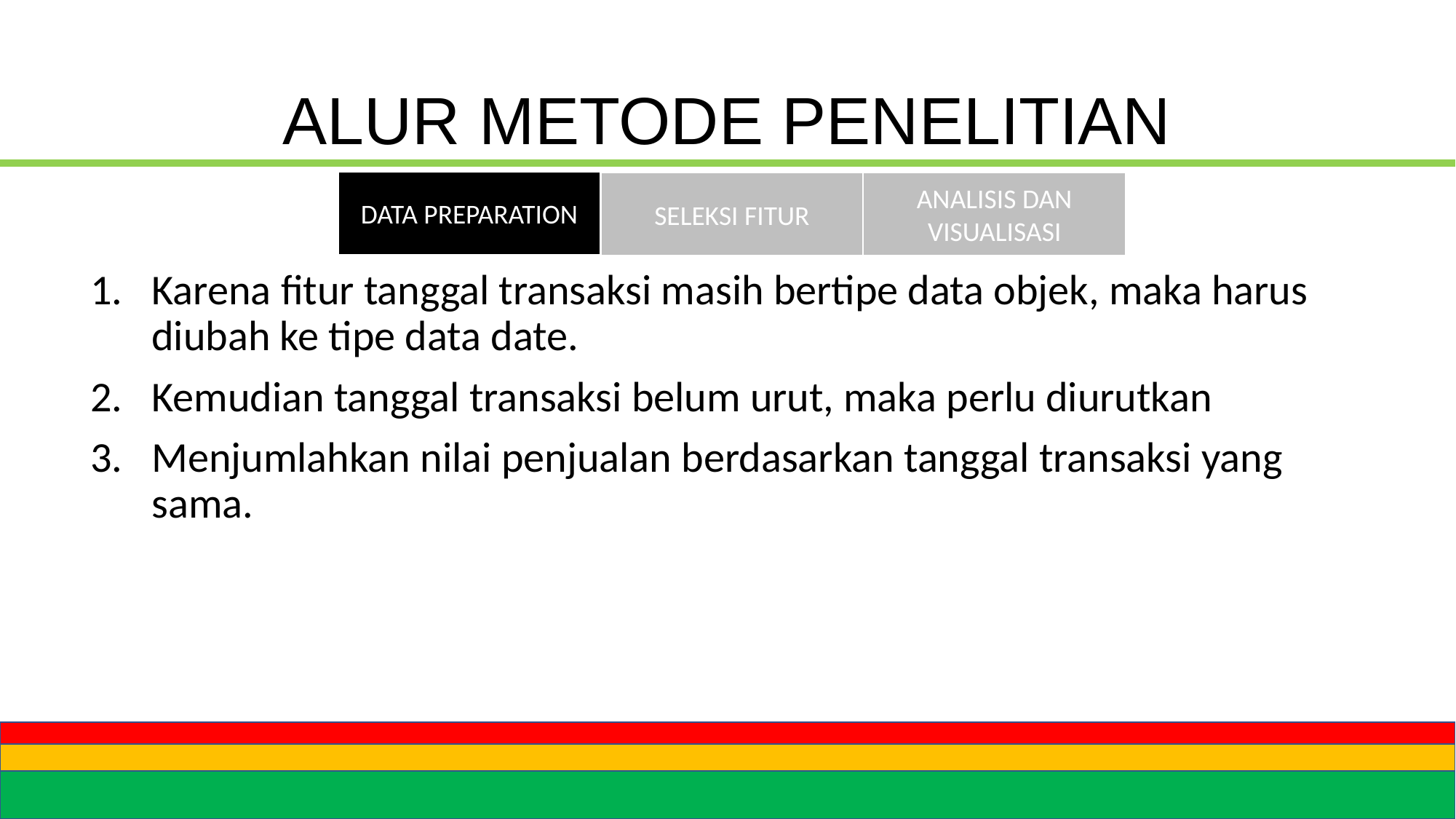

# ALUR METODE PENELITIAN

DATA PREPARATION
ANALISIS DAN VISUALISASI
SELEKSI FITUR
Karena fitur tanggal transaksi masih bertipe data objek, maka harus diubah ke tipe data date.
Kemudian tanggal transaksi belum urut, maka perlu diurutkan
Menjumlahkan nilai penjualan berdasarkan tanggal transaksi yang sama.